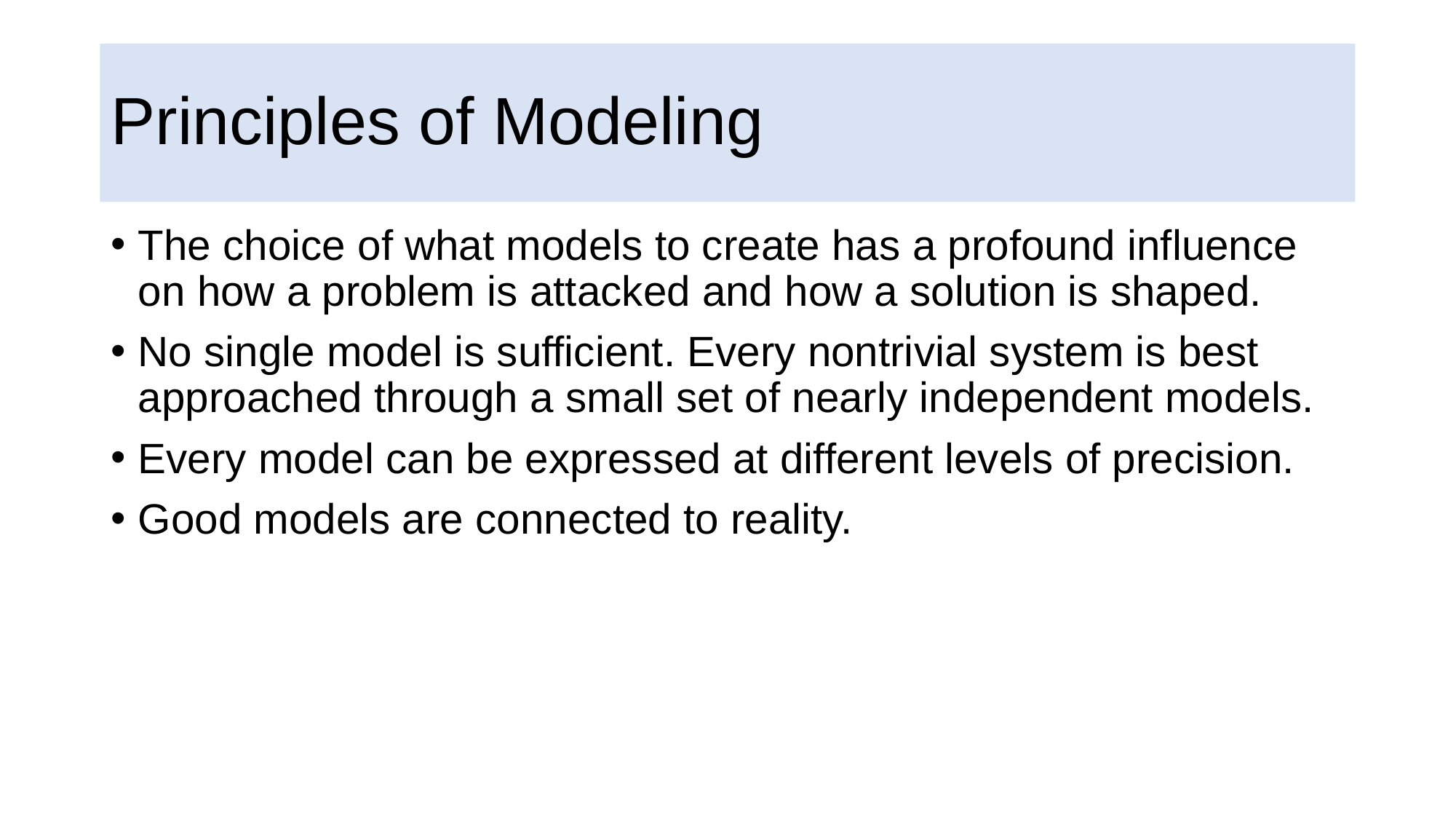

# Principles of Modeling
The choice of what models to create has a profound influence on how a problem is attacked and how a solution is shaped.
No single model is sufficient. Every nontrivial system is best approached through a small set of nearly independent models.
Every model can be expressed at different levels of precision.
Good models are connected to reality.